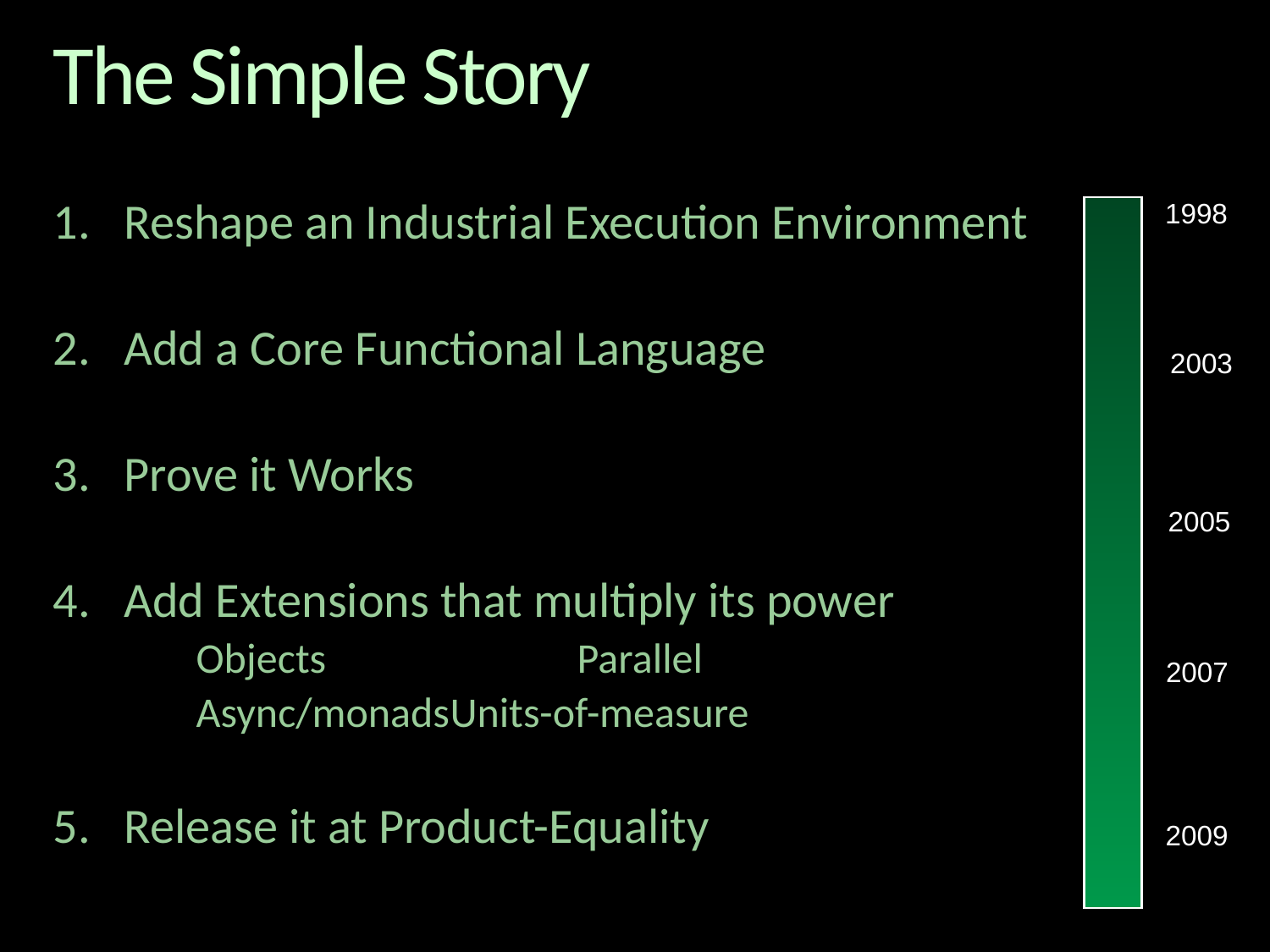

# The Simple Story
1998
Reshape an Industrial Execution Environment

Add a Core Functional Language

Prove it Works

Add Extensions that multiply its power
	Objects		Parallel
	Async/monads	Units-of-measure

Release it at Product-Equality

2003
2005
2007
2009